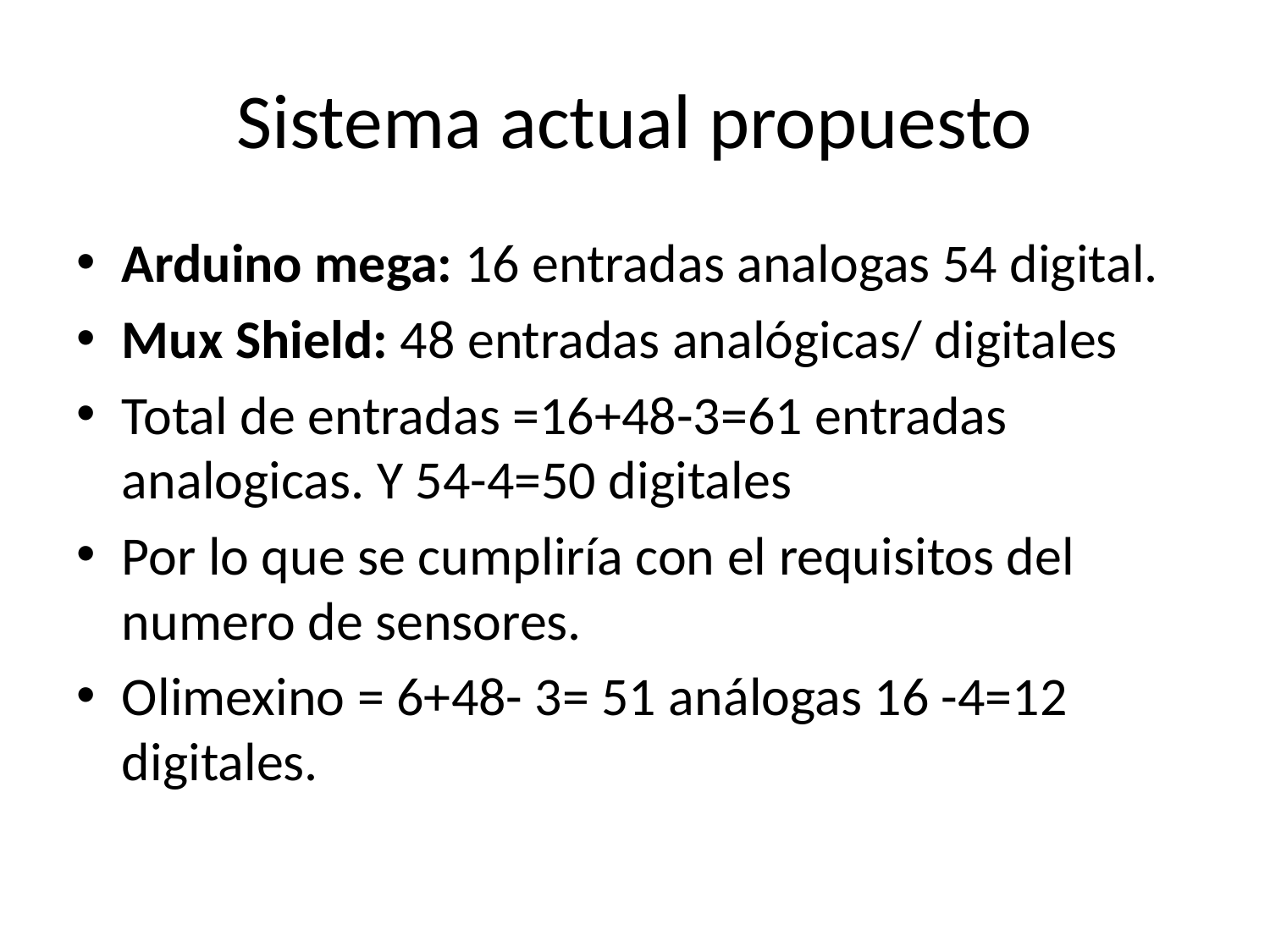

# Sistema actual propuesto
Arduino mega: 16 entradas analogas 54 digital.
Mux Shield: 48 entradas analógicas/ digitales
Total de entradas =16+48-3=61 entradas analogicas. Y 54-4=50 digitales
Por lo que se cumpliría con el requisitos del numero de sensores.
Olimexino = 6+48- 3= 51 análogas 16 -4=12 digitales.